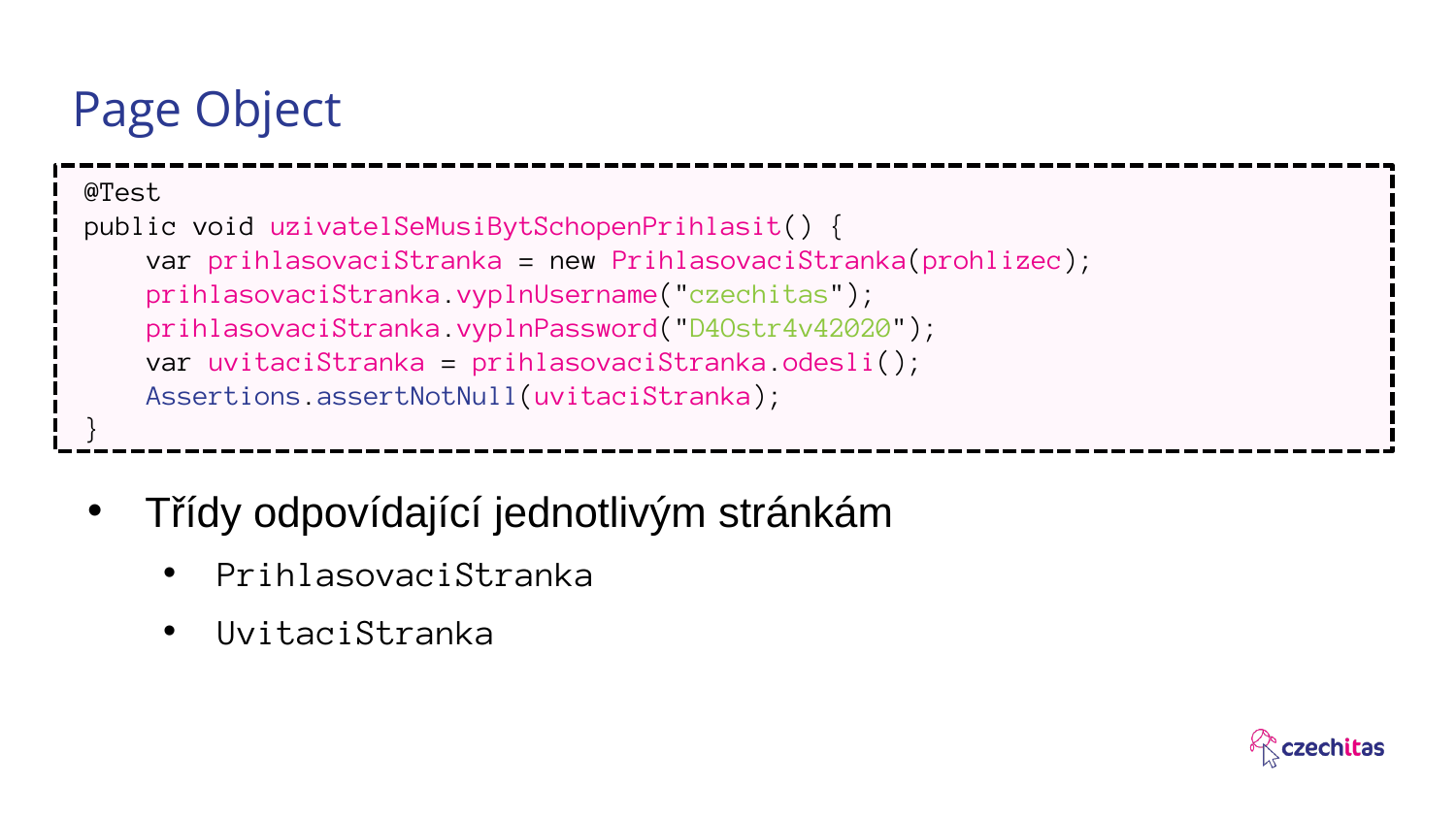

# Page Object
@Test
public void uzivatelSeMusiBytSchopenPrihlasit() {
    var prihlasovaciStranka = new PrihlasovaciStranka(prohlizec);
    prihlasovaciStranka.vyplnUsername("czechitas");
    prihlasovaciStranka.vyplnPassword("D4Ostr4v42020");
    var uvitaciStranka = prihlasovaciStranka.odesli();
    Assertions.assertNotNull(uvitaciStranka);
}
Třídy odpovídající jednotlivým stránkám
PrihlasovaciStranka
UvitaciStranka